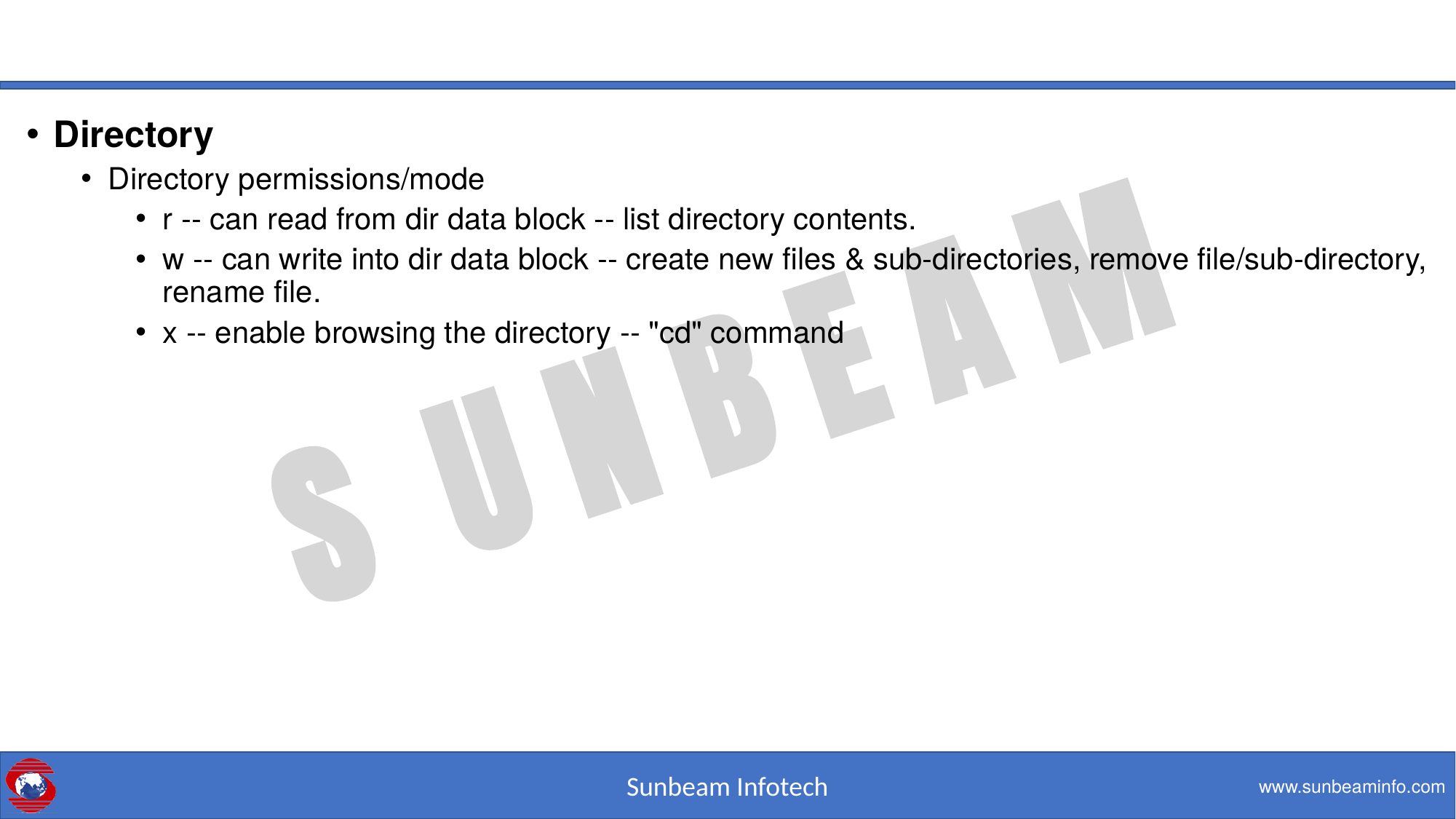

#
Directory
Directory permissions/mode
r -- can read from dir data block -- list directory contents.
w -- can write into dir data block -- create new files & sub-directories, remove file/sub-directory, rename file.
x -- enable browsing the directory -- "cd" command